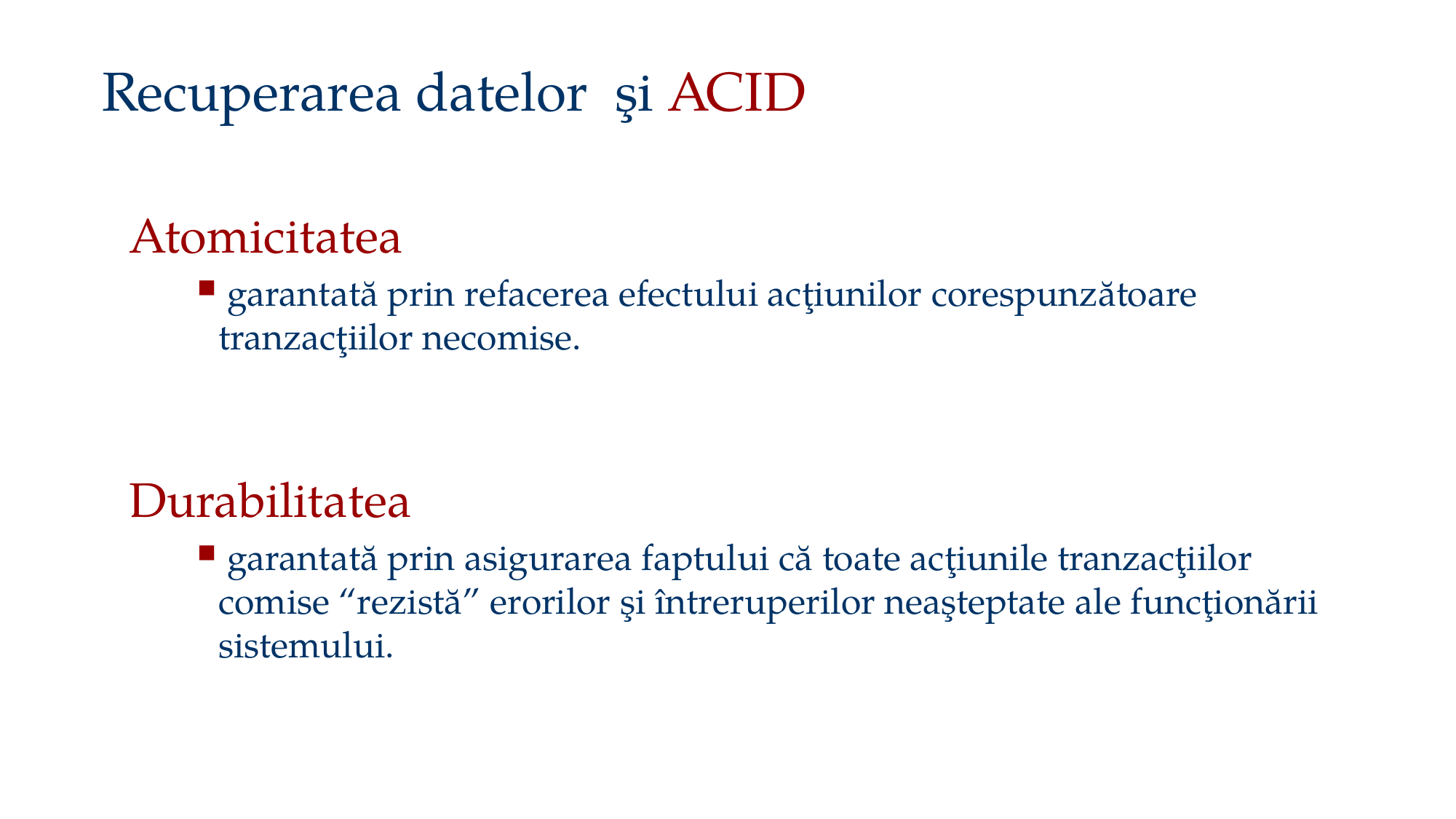

Recuperarea datelor  şi ACID
Atomicitatea
 garantată prin refacerea efectului acţiunilor corespunzătoare tranzacţiilor necomise.

Durabilitatea
 garantată prin asigurarea faptului că toate acţiunile tranzacţiilor comise “rezistă” erorilor şi întreruperilor neaşteptate ale funcţionării sistemului.